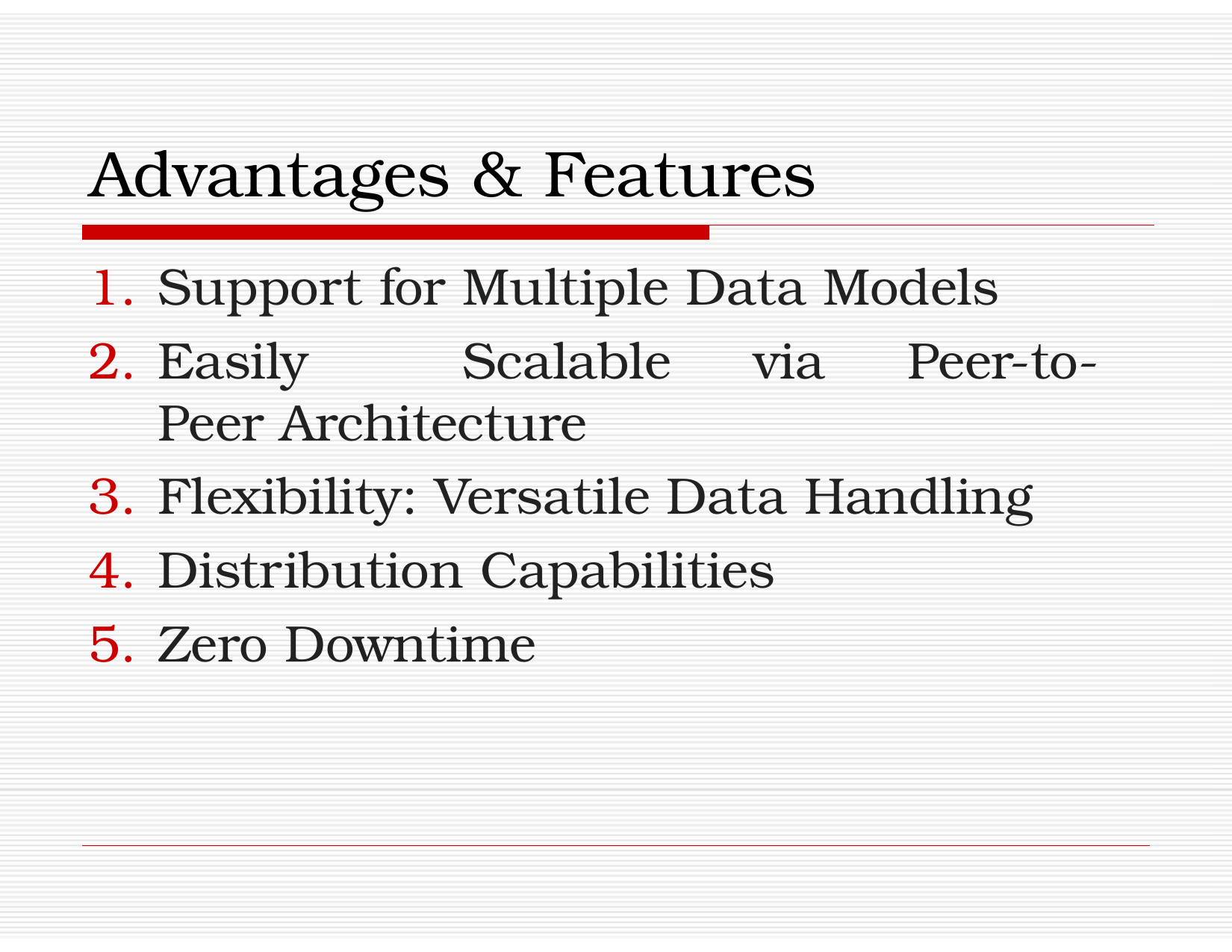

# Advantages & Features
Support for Multiple Data Models
Easily	Scalable	via	Peer-to-Peer Architecture
Flexibility: Versatile Data Handling
Distribution Capabilities
Zero Downtime